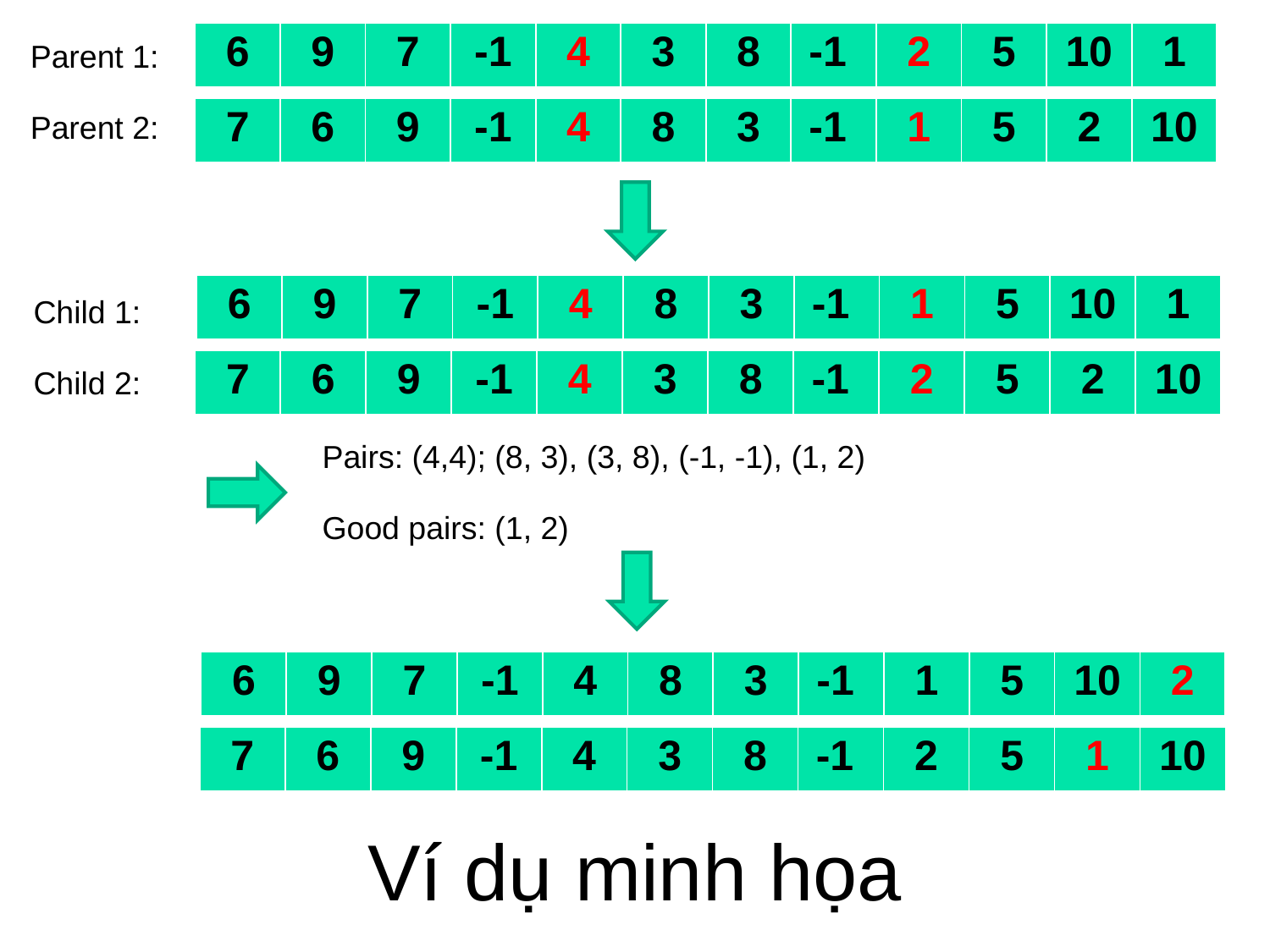

| 6 | 9 | 7 | -1 | 4 | 3 | 8 | -1 | 2 | 5 | 10 | 1 |
| --- | --- | --- | --- | --- | --- | --- | --- | --- | --- | --- | --- |
Parent 1:
| 7 | 6 | 9 | -1 | 4 | 8 | 3 | -1 | 1 | 5 | 2 | 10 |
| --- | --- | --- | --- | --- | --- | --- | --- | --- | --- | --- | --- |
Parent 2:

| 6 | 9 | 7 | -1 | 4 | 8 | 3 | -1 | 1 | 5 | 10 | 1 |
| --- | --- | --- | --- | --- | --- | --- | --- | --- | --- | --- | --- |
Child 1:
| 7 | 6 | 9 | -1 | 4 | 3 | 8 | -1 | 2 | 5 | 2 | 10 |
| --- | --- | --- | --- | --- | --- | --- | --- | --- | --- | --- | --- |
Child 2:
Pairs: (4,4); (8, 3), (3, 8), (-1, -1), (1, 2)

Good pairs: (1, 2)

| 6 | 9 | 7 | -1 | 4 | 8 | 3 | -1 | 1 | 5 | 10 | 2 |
| --- | --- | --- | --- | --- | --- | --- | --- | --- | --- | --- | --- |
| 7 | 6 | 9 | -1 | 4 | 3 | 8 | -1 | 2 | 5 | 1 | 10 |
| --- | --- | --- | --- | --- | --- | --- | --- | --- | --- | --- | --- |
# Ví dụ minh họa